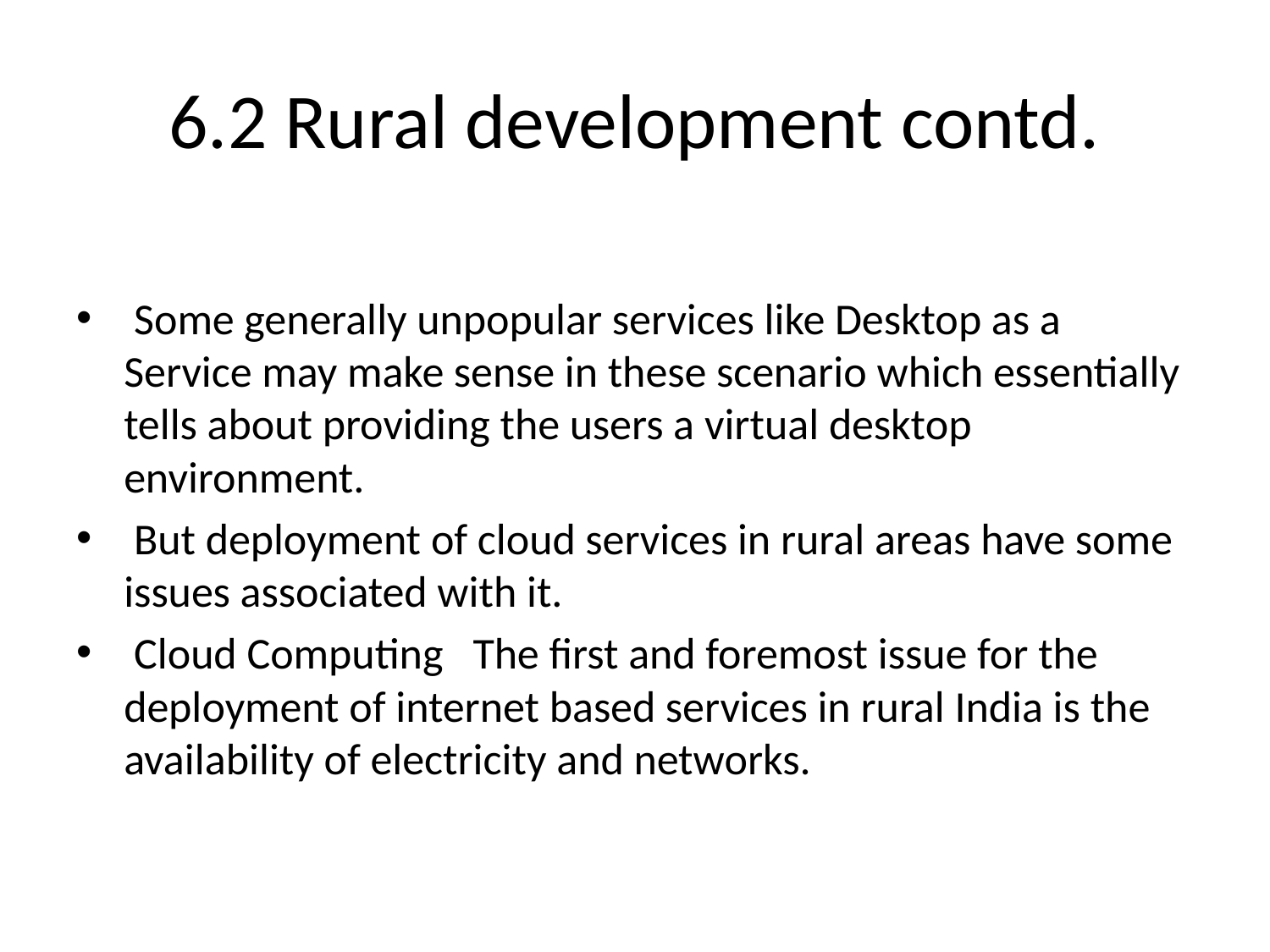

# 6.2 Rural development contd.

 Some generally unpopular services like Desktop as a Service may make sense in these scenario which essentially tells about providing the users a virtual desktop environment.
 But deployment of cloud services in rural areas have some issues associated with it.
 Cloud Computing   The first and foremost issue for the deployment of internet based services in rural India is the availability of electricity and networks.